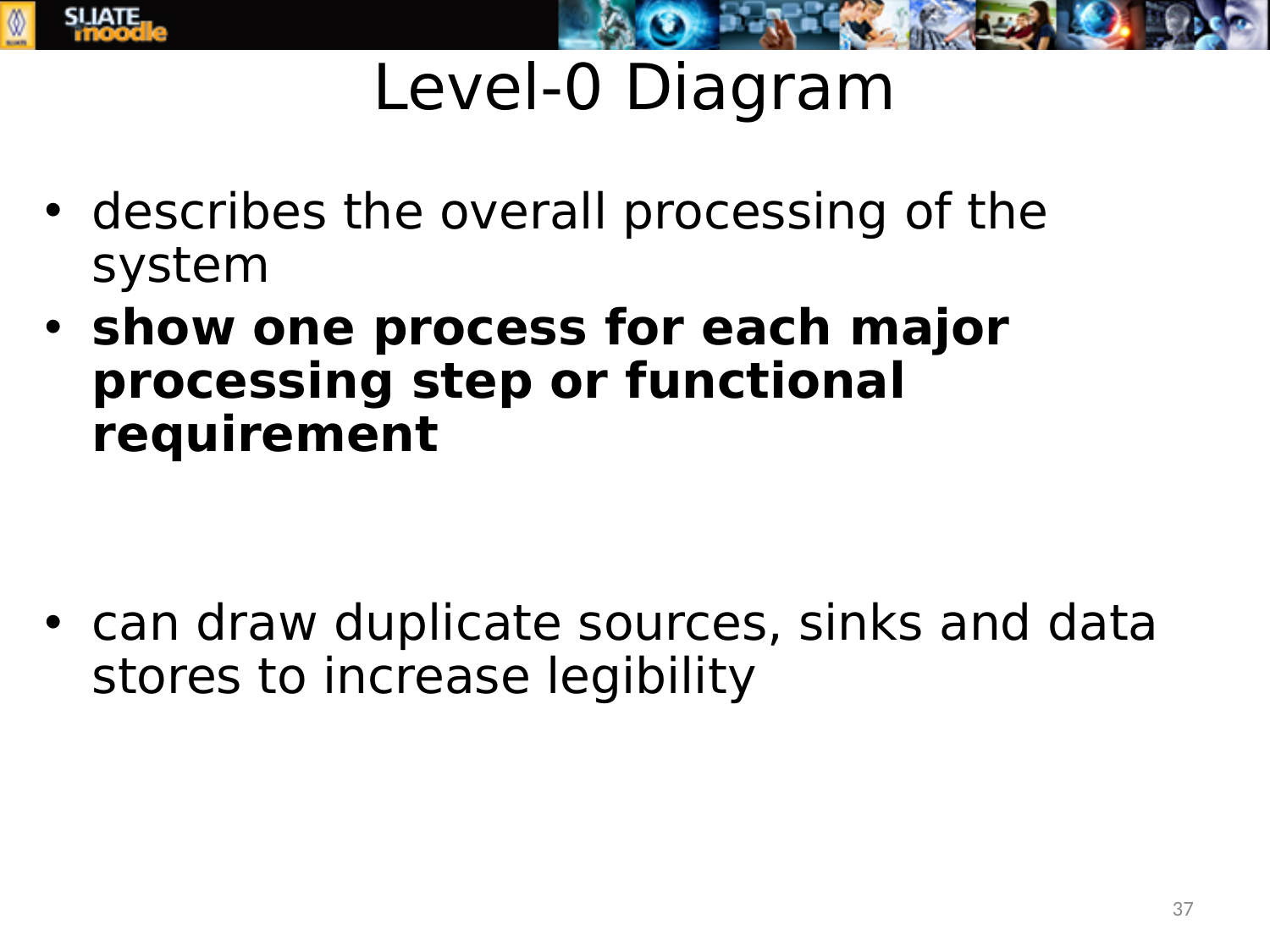

# Level-0 Diagram
describes the overall processing of the system
show one process for each major processing step or functional requirement

can draw duplicate sources, sinks and data stores to increase legibility
37